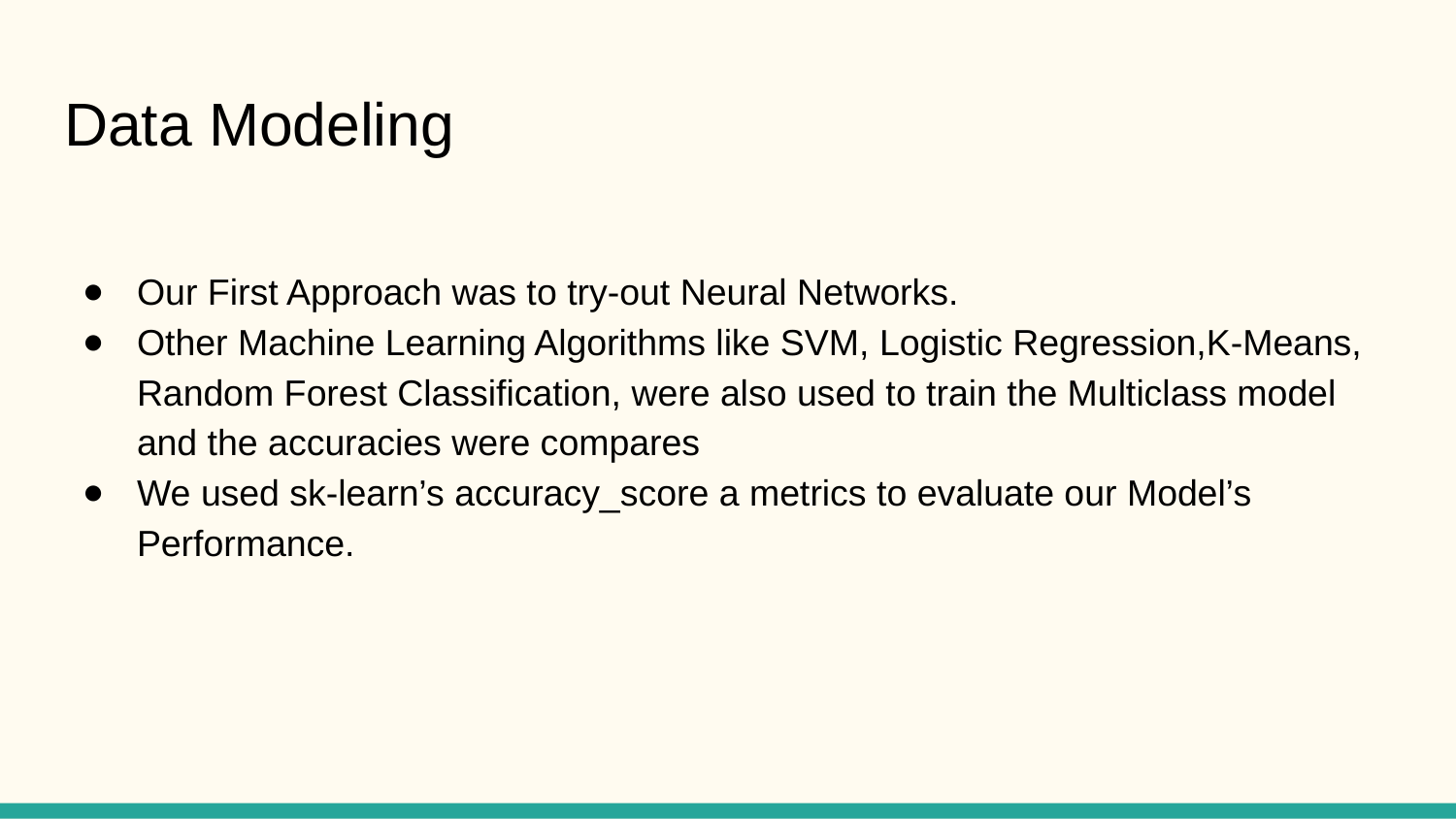

# Data Modeling
Our First Approach was to try-out Neural Networks.
Other Machine Learning Algorithms like SVM, Logistic Regression,K-Means, Random Forest Classification, were also used to train the Multiclass model and the accuracies were compares
We used sk-learn’s accuracy_score a metrics to evaluate our Model’s Performance.